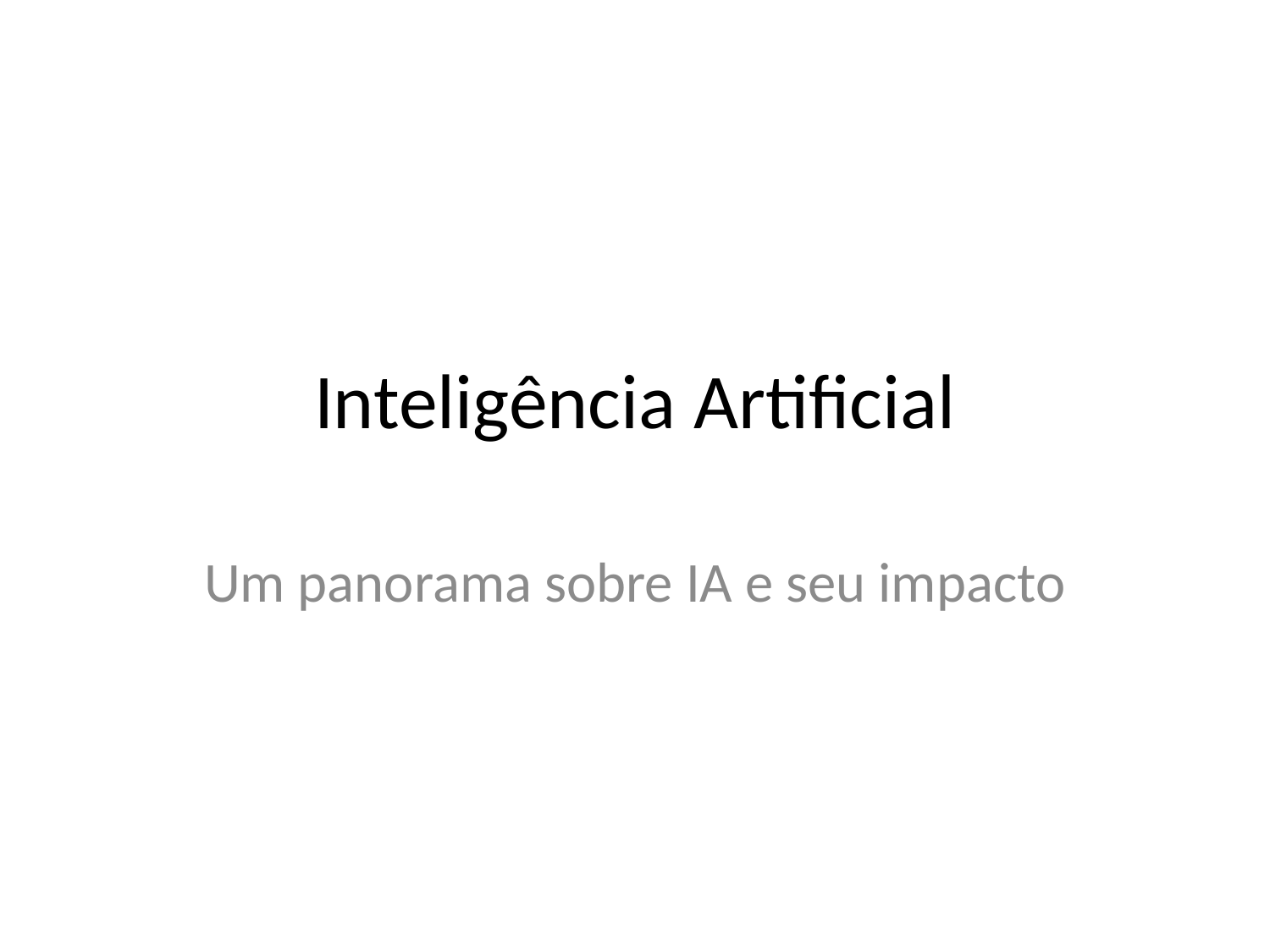

# Inteligência Artificial
Um panorama sobre IA e seu impacto